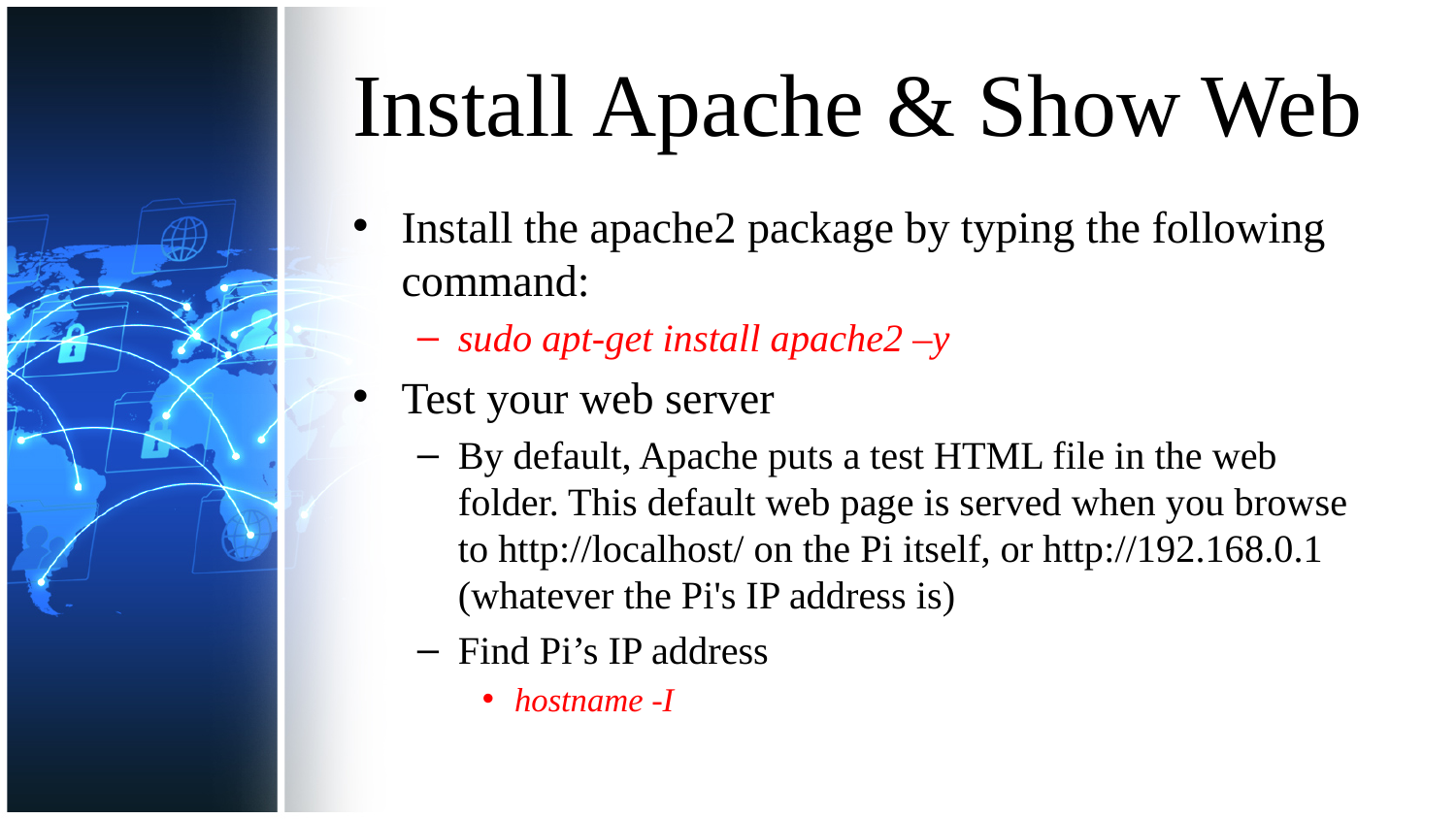

# Install Apache & Show Web
Install the apache2 package by typing the following command:
sudo apt-get install apache2 –y
Test your web server
By default, Apache puts a test HTML file in the web folder. This default web page is served when you browse to http://localhost/ on the Pi itself, or http://192.168.0.1 (whatever the Pi's IP address is)
Find Pi’s IP address
hostname -I